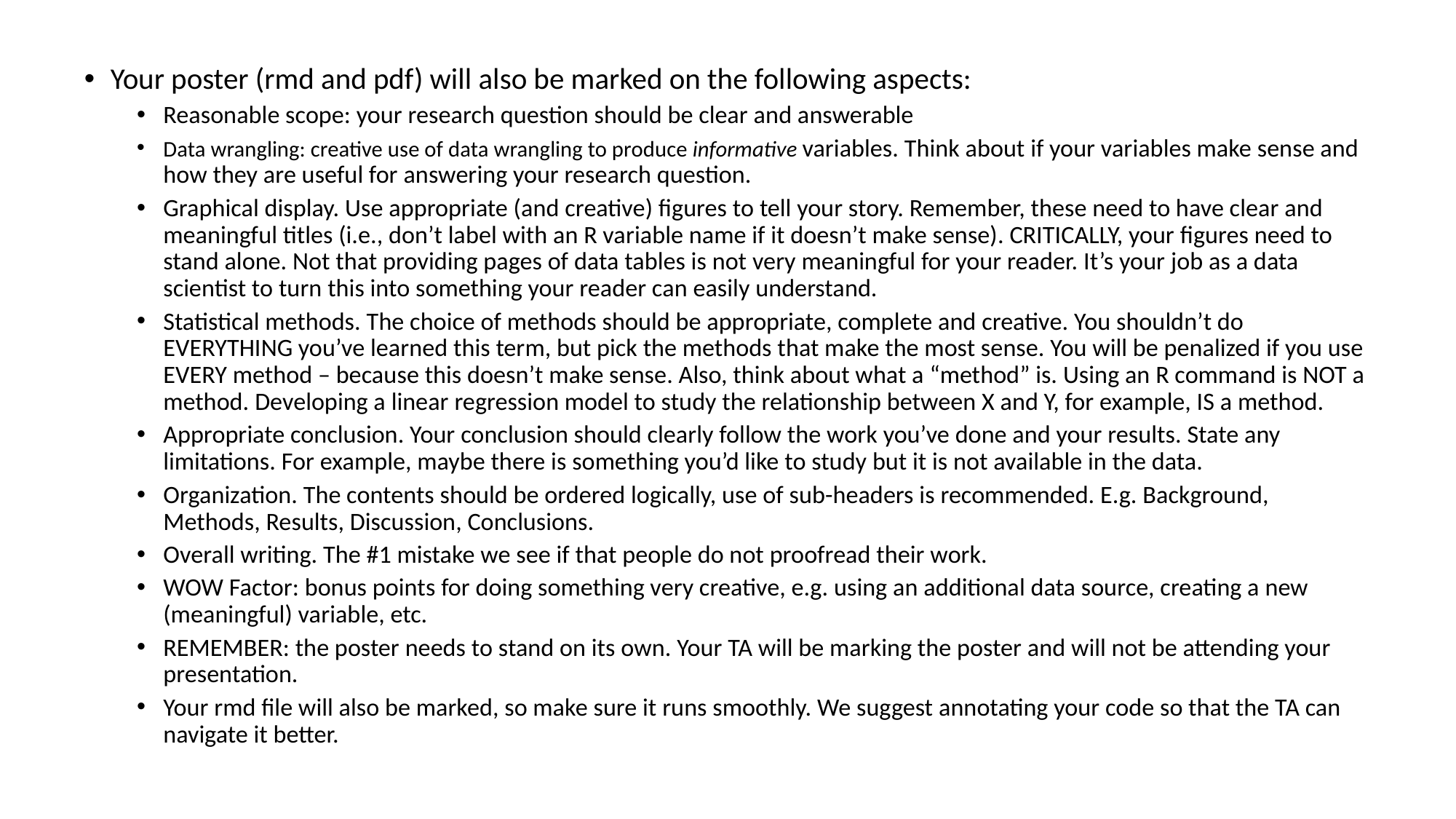

Your poster (rmd and pdf) will also be marked on the following aspects:
Reasonable scope: your research question should be clear and answerable
Data wrangling: creative use of data wrangling to produce informative variables. Think about if your variables make sense and how they are useful for answering your research question.
Graphical display. Use appropriate (and creative) figures to tell your story. Remember, these need to have clear and meaningful titles (i.e., don’t label with an R variable name if it doesn’t make sense). CRITICALLY, your figures need to stand alone. Not that providing pages of data tables is not very meaningful for your reader. It’s your job as a data scientist to turn this into something your reader can easily understand.
Statistical methods. The choice of methods should be appropriate, complete and creative. You shouldn’t do EVERYTHING you’ve learned this term, but pick the methods that make the most sense. You will be penalized if you use EVERY method – because this doesn’t make sense. Also, think about what a “method” is. Using an R command is NOT a method. Developing a linear regression model to study the relationship between X and Y, for example, IS a method.
Appropriate conclusion. Your conclusion should clearly follow the work you’ve done and your results. State any limitations. For example, maybe there is something you’d like to study but it is not available in the data.
Organization. The contents should be ordered logically, use of sub-headers is recommended. E.g. Background, Methods, Results, Discussion, Conclusions.
Overall writing. The #1 mistake we see if that people do not proofread their work.
WOW Factor: bonus points for doing something very creative, e.g. using an additional data source, creating a new (meaningful) variable, etc.
REMEMBER: the poster needs to stand on its own. Your TA will be marking the poster and will not be attending your presentation.
Your rmd file will also be marked, so make sure it runs smoothly. We suggest annotating your code so that the TA can navigate it better.